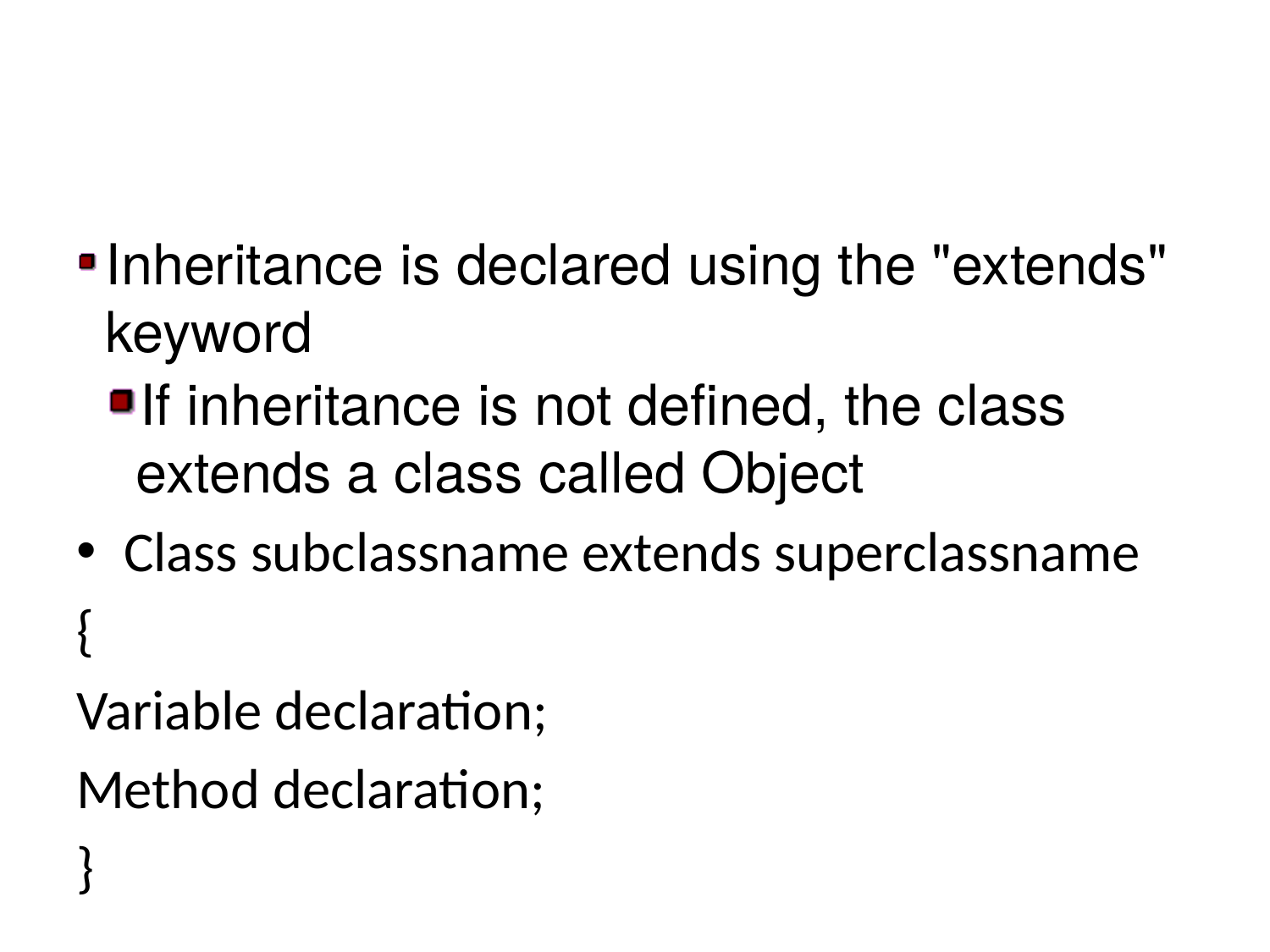

#
Inheritance is declared using the "extends" keyword
If inheritance is not defined, the class extends a class called Object
Class subclassname extends superclassname
{
Variable declaration;
Method declaration;
}